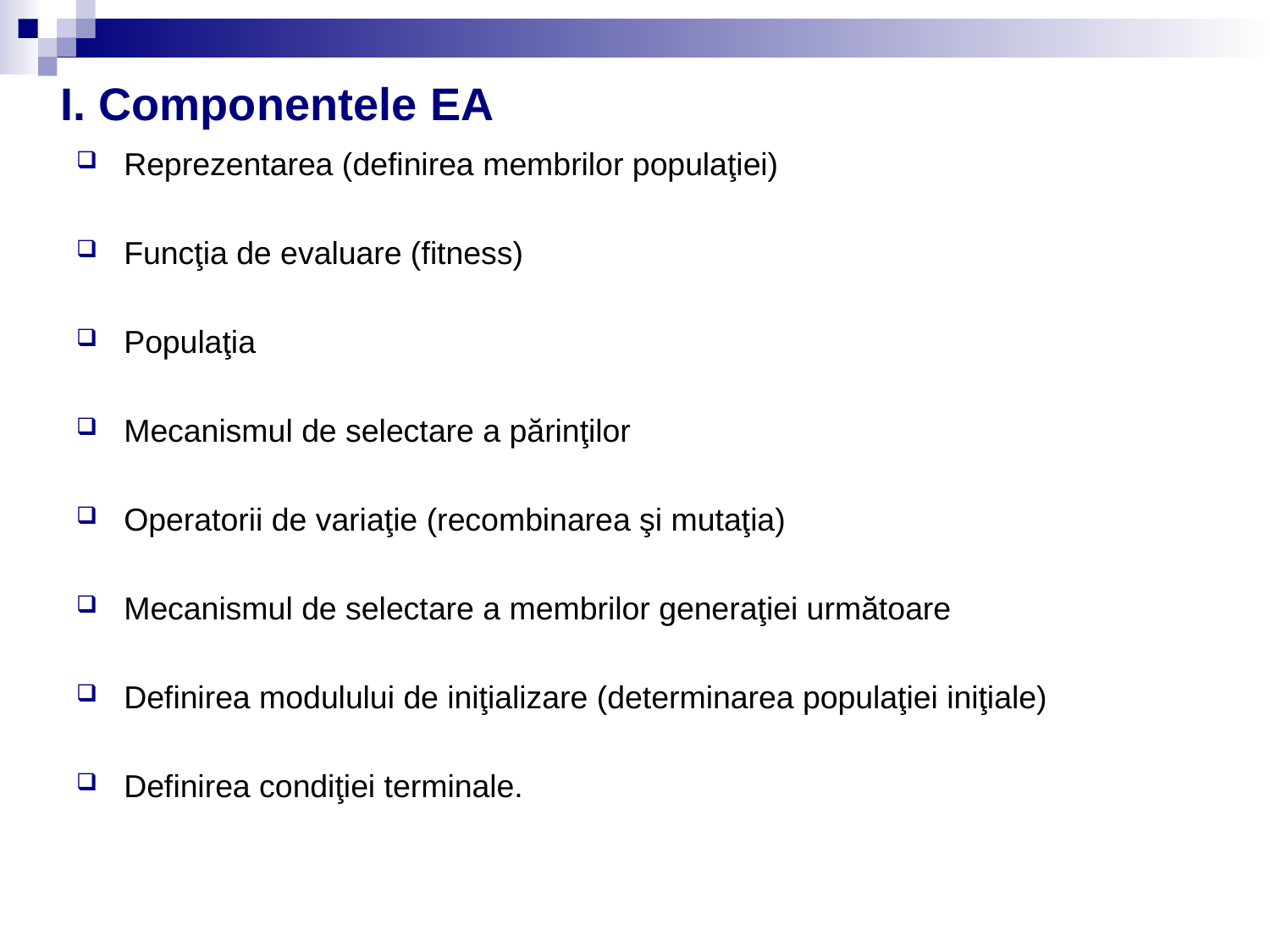

# I. Componentele EA
Reprezentarea (definirea membrilor populaţiei)

Funcţia de evaluare (fitness)

Populaţia

Mecanismul de selectare a părinţilor

Operatorii de variaţie (recombinarea şi mutaţia)

Mecanismul de selectare a membrilor generaţiei următoare

Definirea modulului de iniţializare (determinarea populaţiei iniţiale)

Definirea condiţiei terminale.